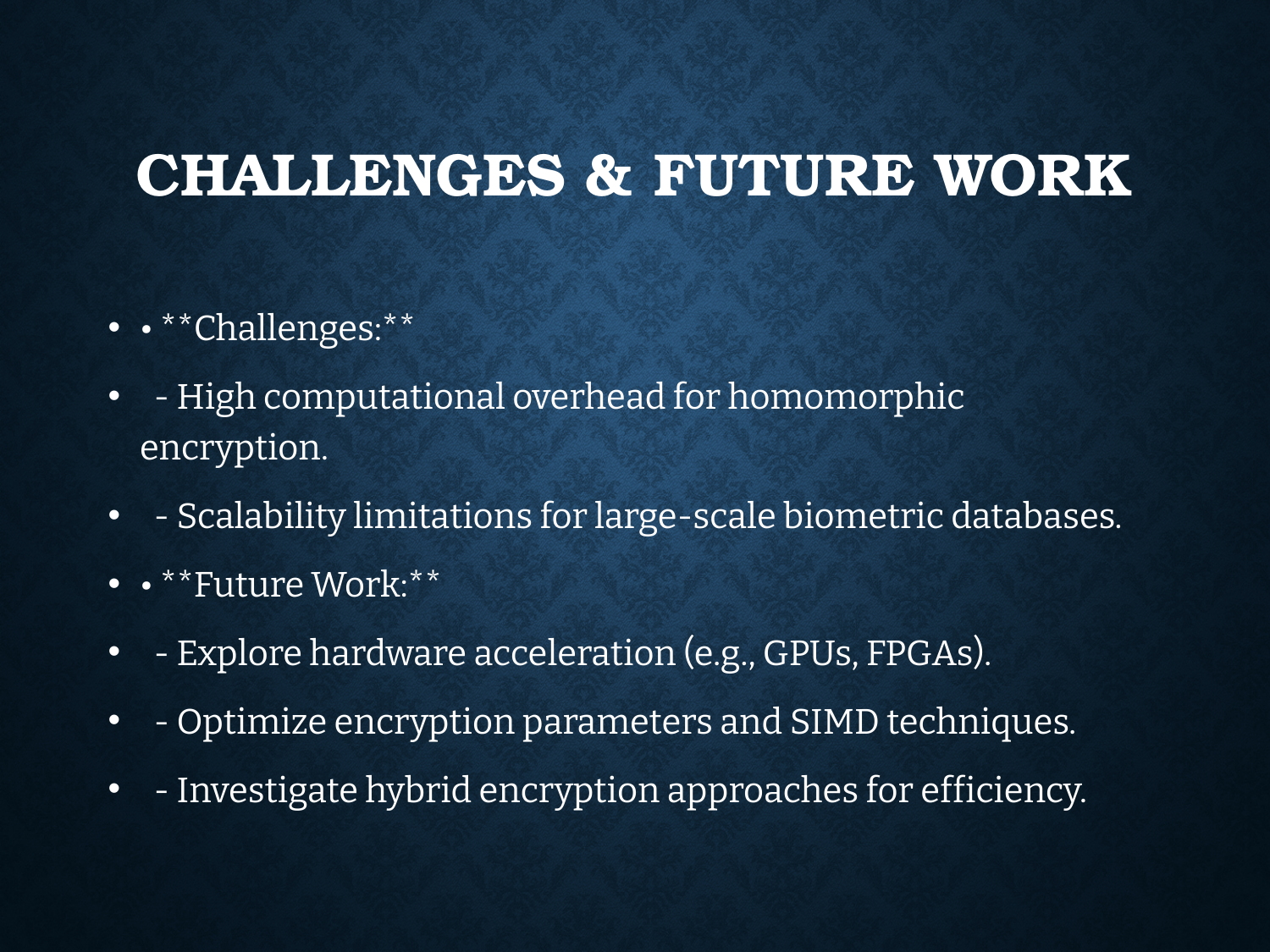

# Challenges & Future Work
• **Challenges:**
  - High computational overhead for homomorphic encryption.
  - Scalability limitations for large-scale biometric databases.
• **Future Work:**
  - Explore hardware acceleration (e.g., GPUs, FPGAs).
  - Optimize encryption parameters and SIMD techniques.
  - Investigate hybrid encryption approaches for efficiency.